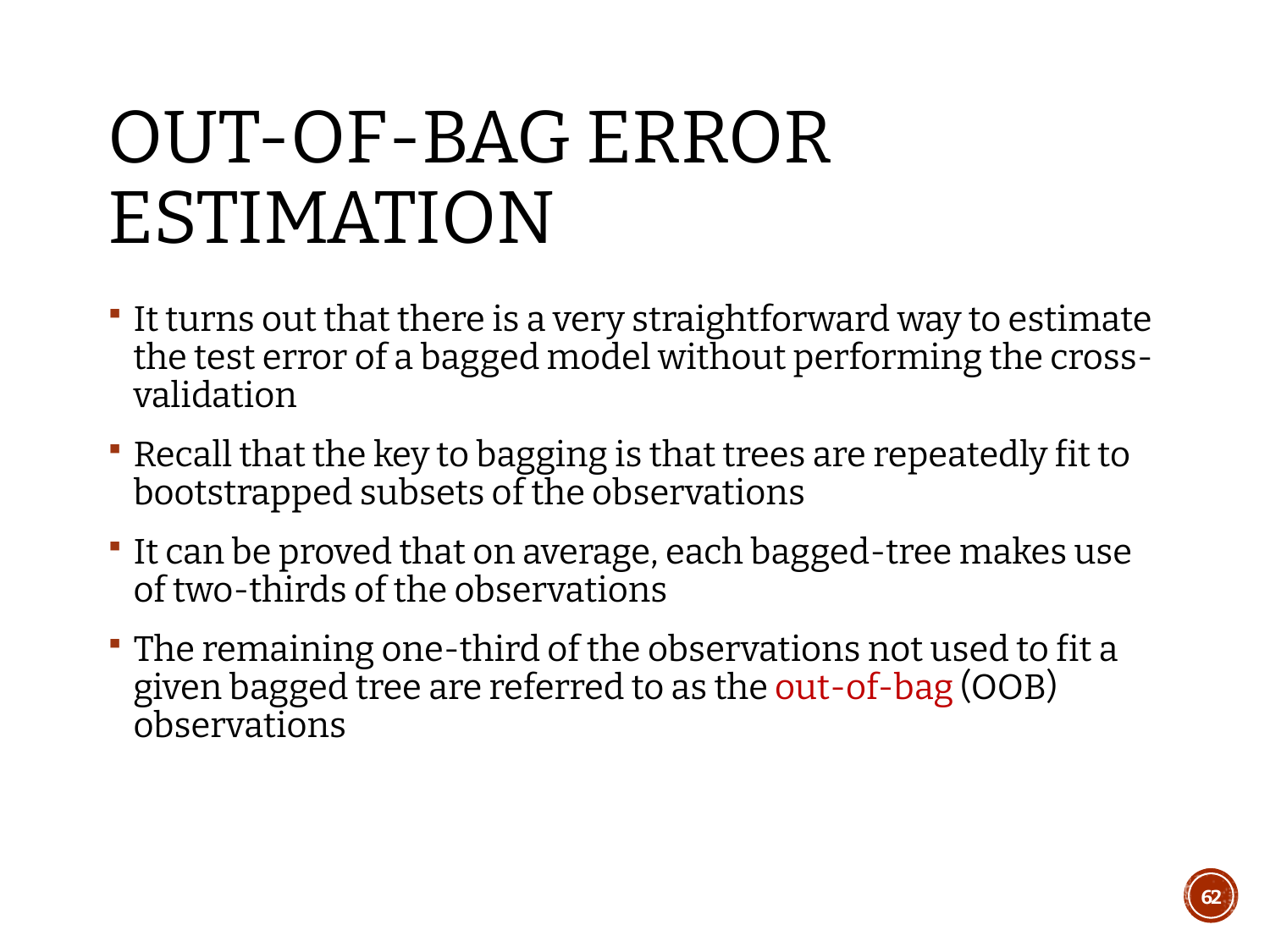

# Out-of-Bag Error Estimation
It turns out that there is a very straightforward way to estimate the test error of a bagged model without performing the cross-validation
Recall that the key to bagging is that trees are repeatedly fit to bootstrapped subsets of the observations
It can be proved that on average, each bagged-tree makes use of two-thirds of the observations
The remaining one-third of the observations not used to fit a given bagged tree are referred to as the out-of-bag (OOB) observations

62